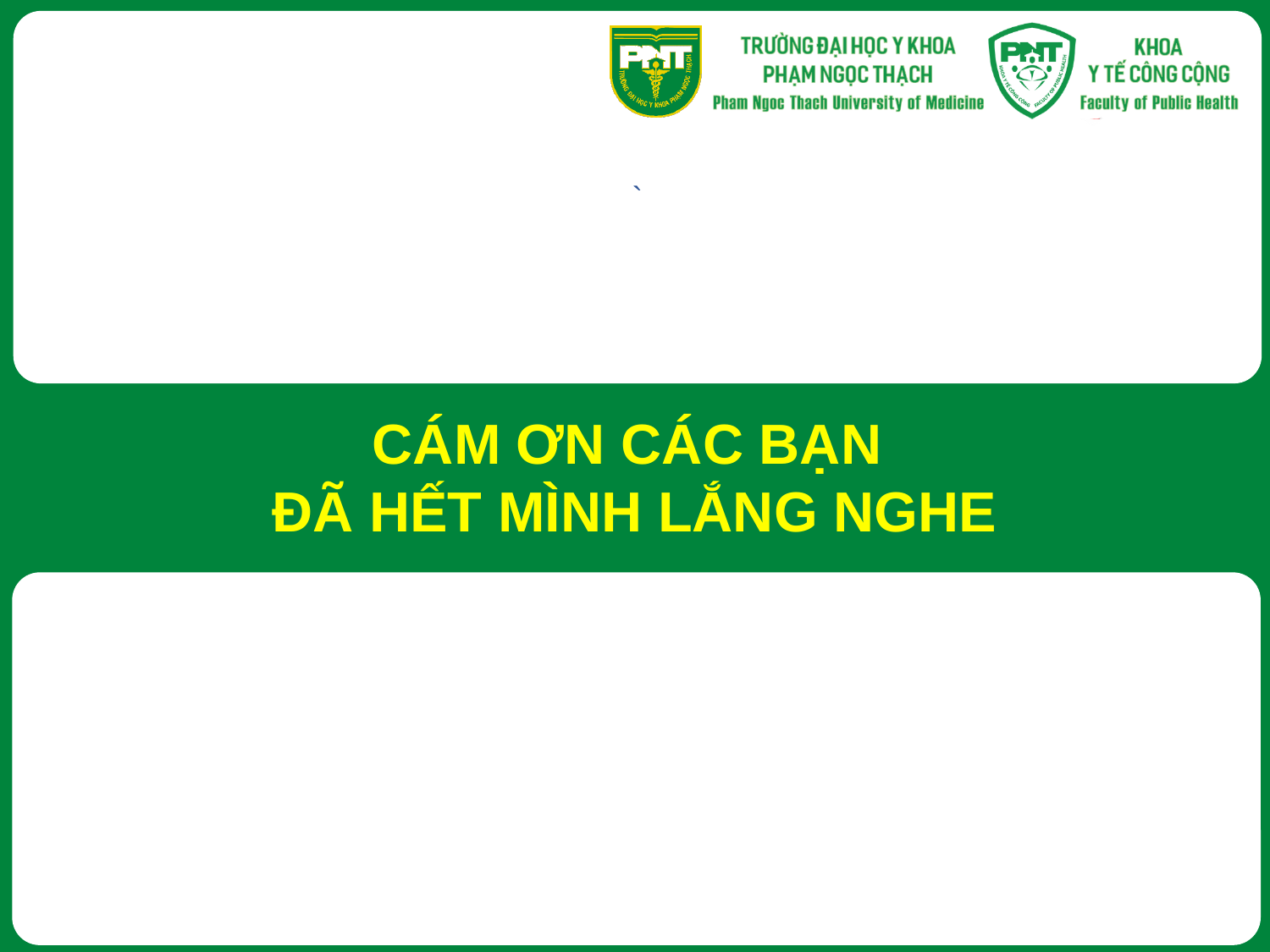

# Cám ơn các bạn đã hết mình lắng nghe